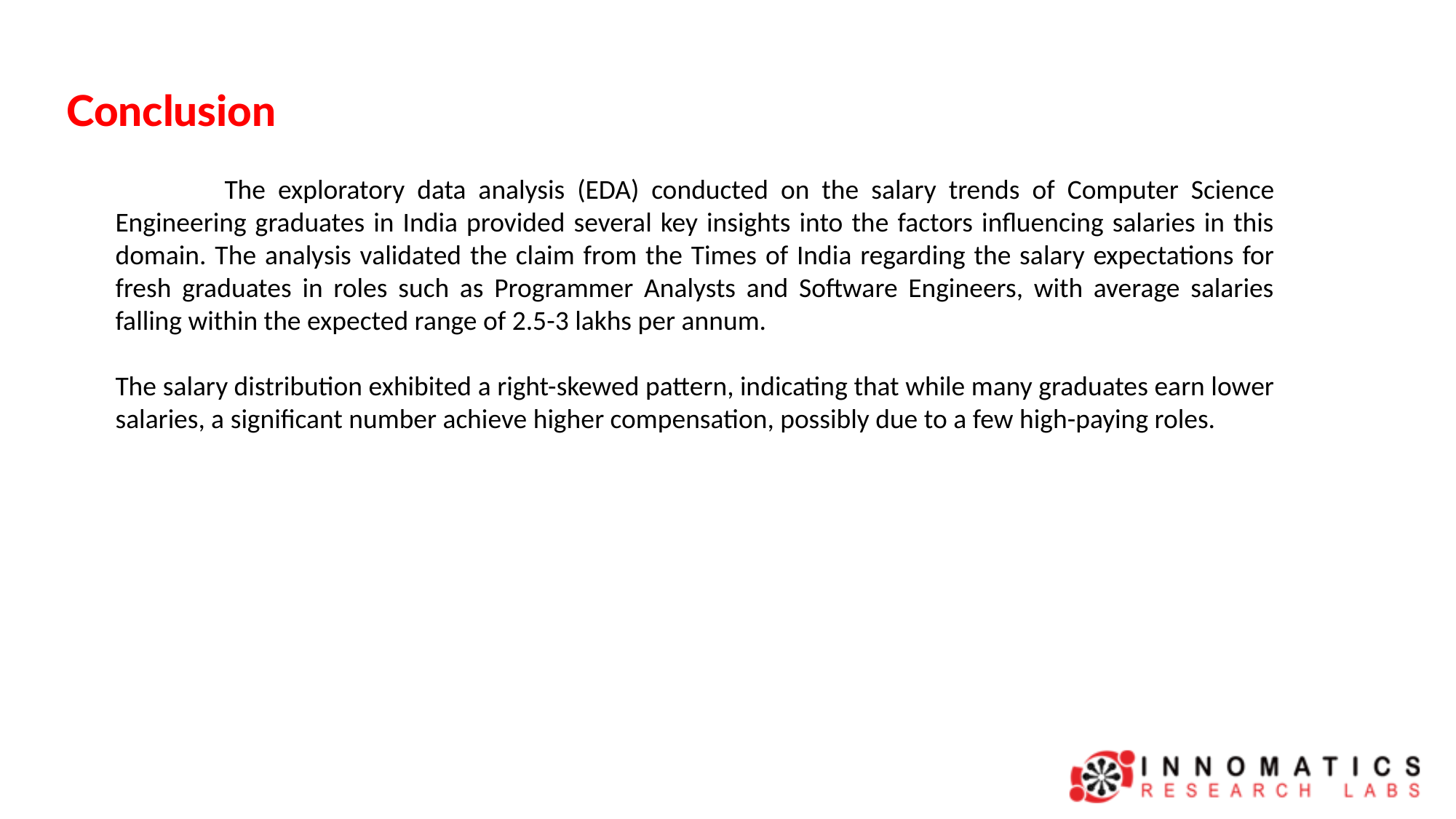

Conclusion
	The exploratory data analysis (EDA) conducted on the salary trends of Computer Science Engineering graduates in India provided several key insights into the factors influencing salaries in this domain. The analysis validated the claim from the Times of India regarding the salary expectations for fresh graduates in roles such as Programmer Analysts and Software Engineers, with average salaries falling within the expected range of 2.5-3 lakhs per annum.

The salary distribution exhibited a right-skewed pattern, indicating that while many graduates earn lower salaries, a significant number achieve higher compensation, possibly due to a few high-paying roles.